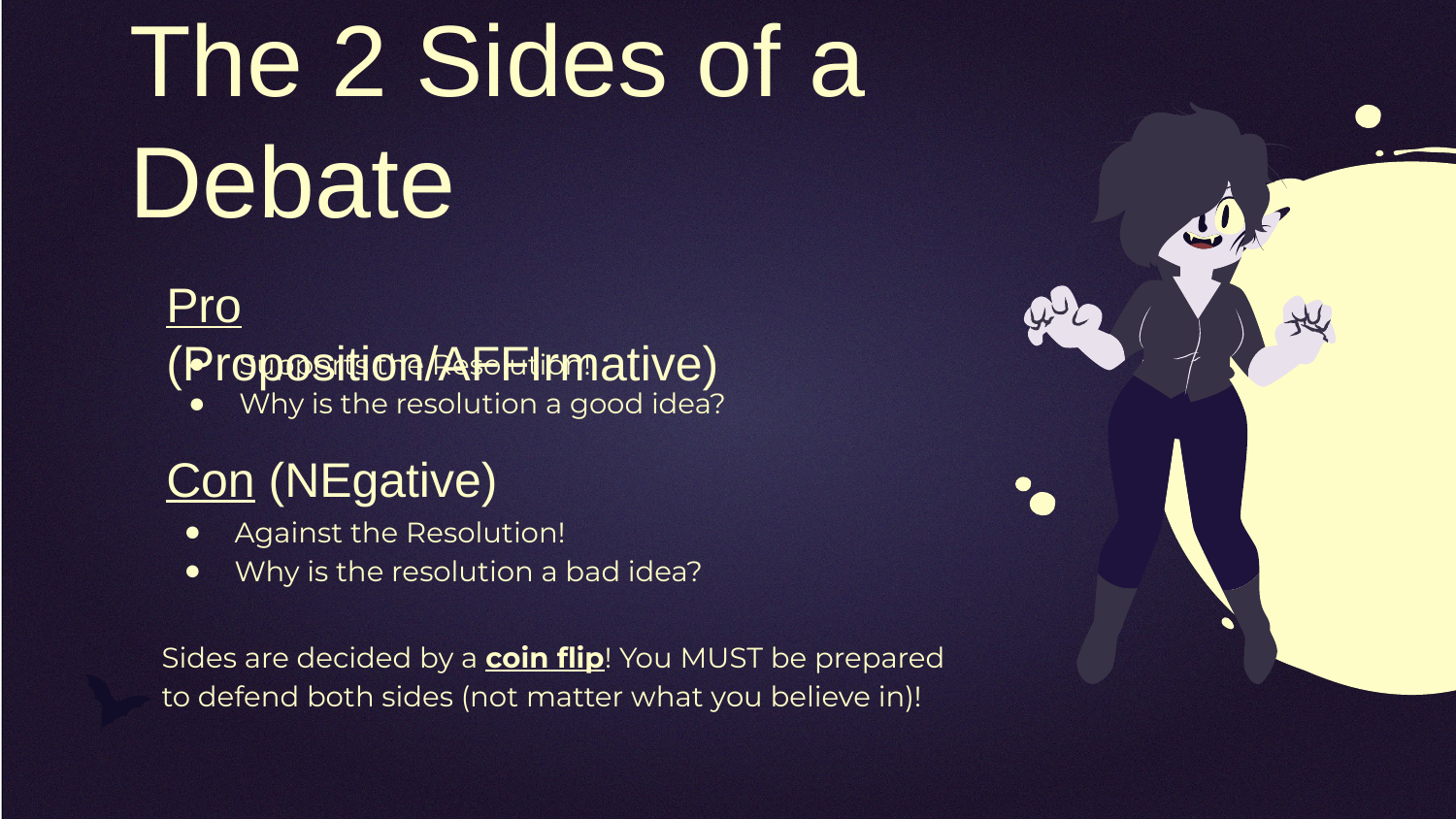

# The 2 Sides of a Debate

Pro (Proposition/AFFIrmative)

Supports the Resolution!
Why is the resolution a good idea?

Con (NEgative)
Against the Resolution!
Why is the resolution a bad idea?

Sides are decided by a coin flip! You MUST be prepared to defend both sides (not matter what you believe in)!